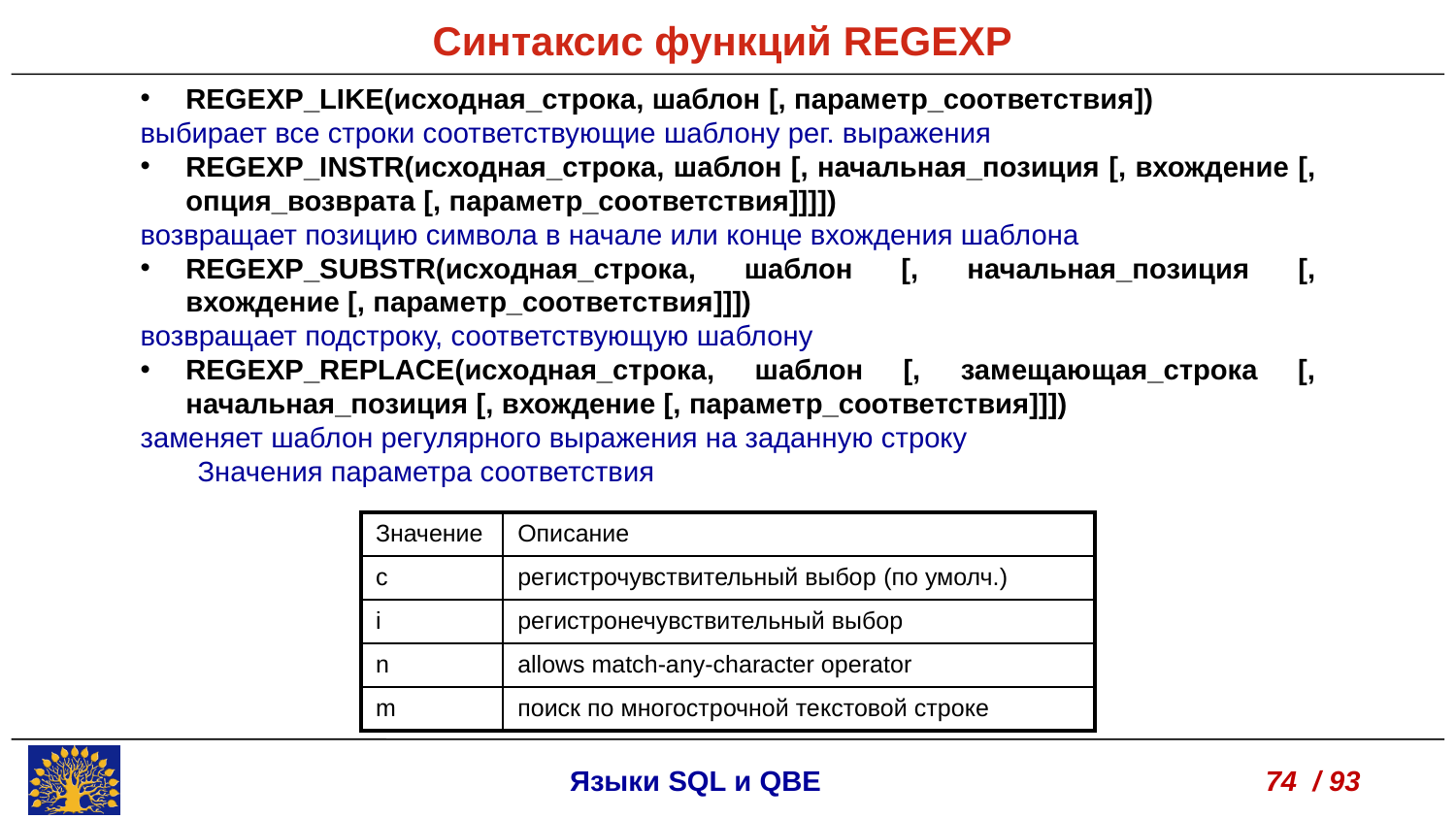

Синтаксис функций REGEXP
REGEXP_LIKE(исходная_строка, шаблон [, параметр_соответствия])
выбирает все строки соответствующие шаблону рег. выражения
REGEXP_INSTR(исходная_строка, шаблон [, начальная_позиция [, вхождение [, опция_возврата [, параметр_соответствия]]]])
возвращает позицию символа в начале или конце вхождения шаблона
REGEXP_SUBSTR(исходная_строка, шаблон [, начальная_позиция [, вхождение [, параметр_соответствия]]])
возвращает подстроку, соответствующую шаблону
REGEXP_REPLACE(исходная_строка, шаблон [, замещающая_строка [, начальная_позиция [, вхождение [, параметр_соответствия]]])
заменяет шаблон регулярного выражения на заданную строку
Значения параметра соответствия
| Значение | Описание |
| --- | --- |
| c | регистрочувствительный выбор (по умолч.) |
| i | регистронечувствительный выбор |
| n | allows match-any-character operator |
| m | поиск по многострочной текстовой строке |